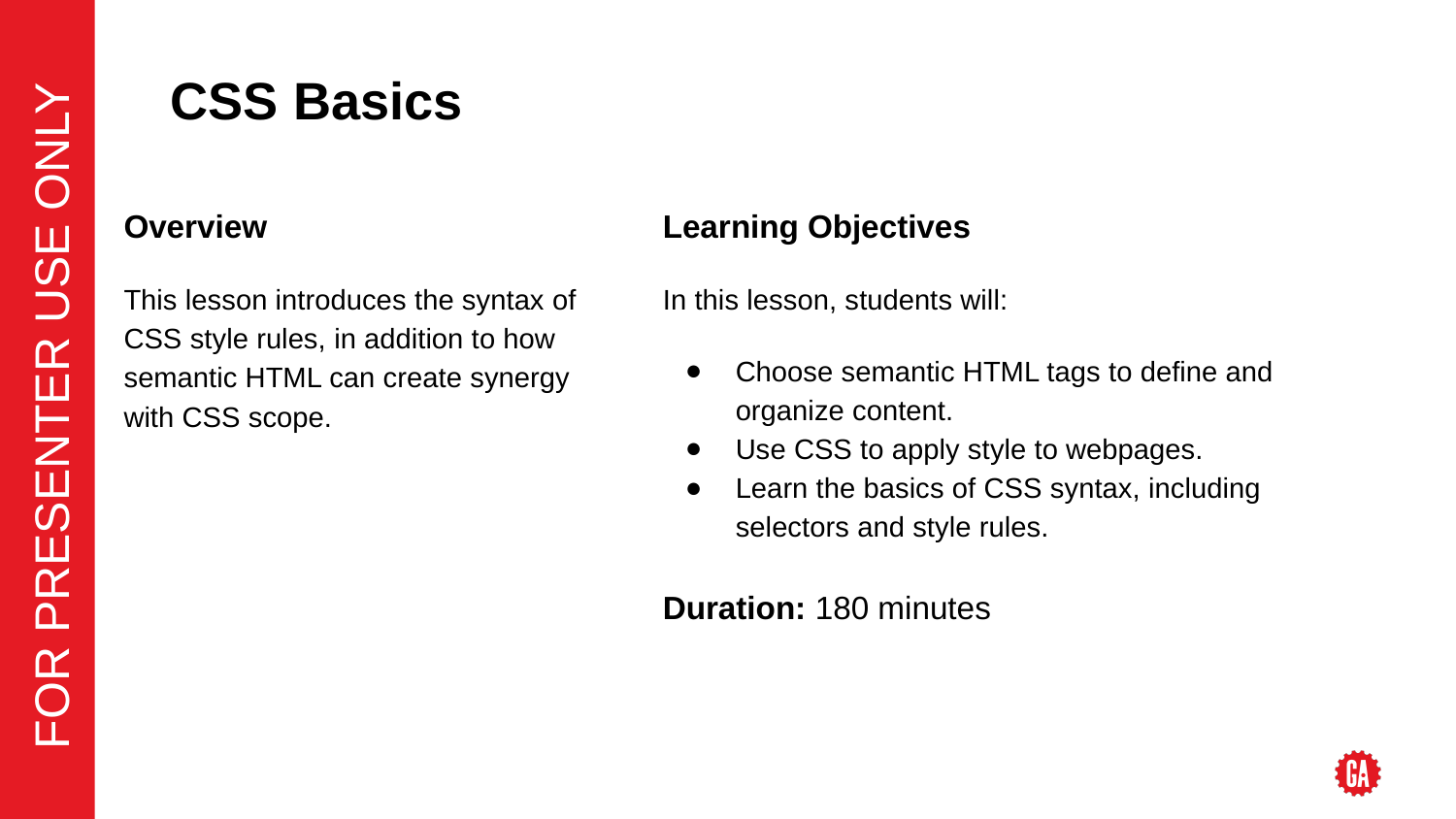

# CSS Basics

Overview
This lesson introduces the syntax of CSS style rules, in addition to how semantic HTML can create synergy with CSS scope.

Learning Objectives
In this lesson, students will:
Choose semantic HTML tags to define and
organize content.
Use CSS to apply style to webpages.
Learn the basics of CSS syntax, including selectors and style rules.
Duration: 180 minutes